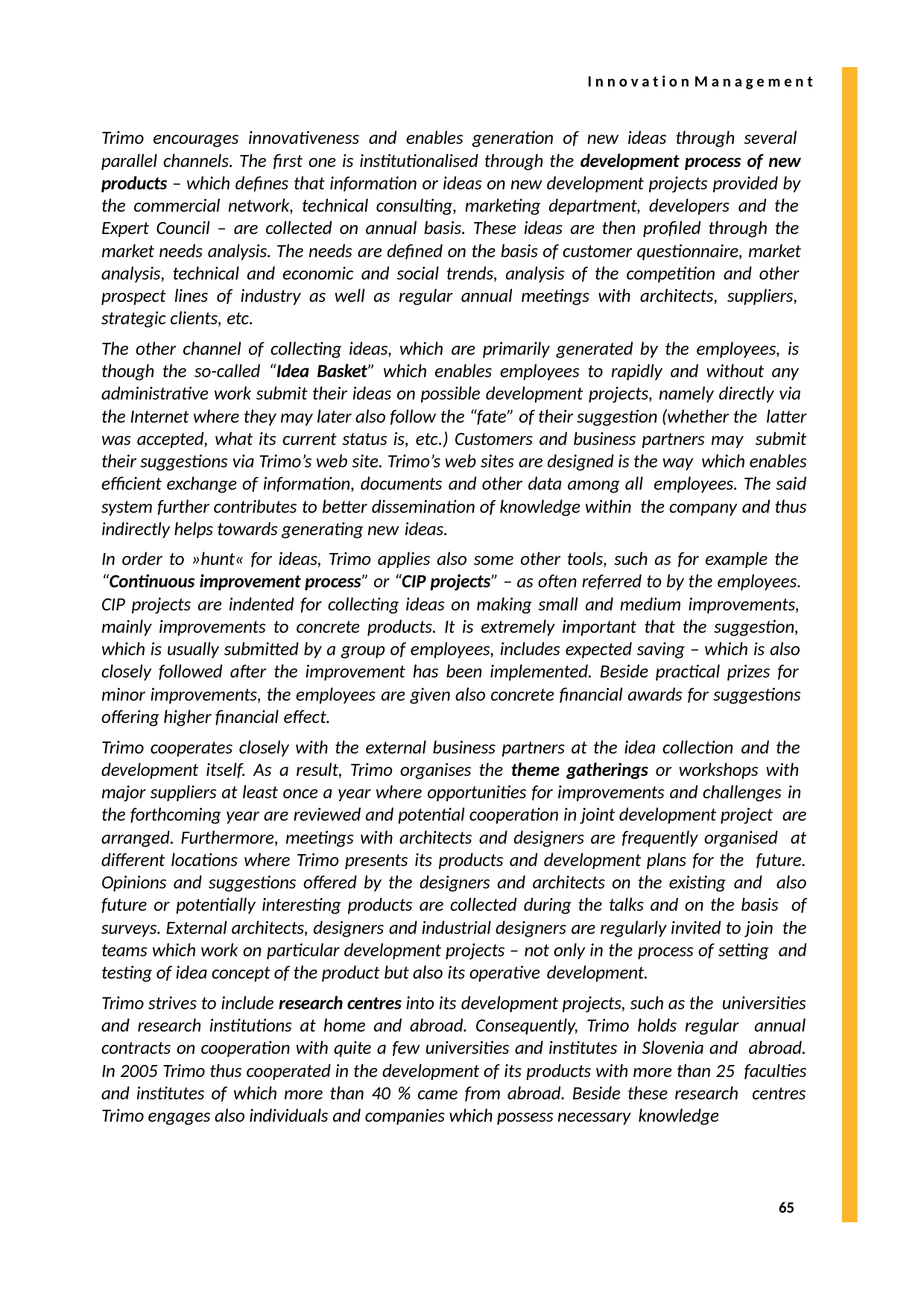

I n n o v a t i o n M a n a g e m e n t

Trimo encourages innovativeness and enables generation of new ideas through several  parallel channels. The first one is institutionalised through the development process of new  products – which defines that information or ideas on new development projects provided by  the commercial network, technical consulting, marketing department, developers and the  Expert Council – are collected on annual basis. These ideas are then profiled through the  market needs analysis. The needs are defined on the basis of customer questionnaire, market  analysis, technical and economic and social trends, analysis of the competition and other  prospect lines of industry as well as regular annual meetings with architects, suppliers,  strategic clients, etc.
The other channel of collecting ideas, which are primarily generated by the employees, is  though the so-called “Idea Basket” which enables employees to rapidly and without any  administrative work submit their ideas on possible development projects, namely directly via  the Internet where they may later also follow the “fate” of their suggestion (whether the  latter was accepted, what its current status is, etc.) Customers and business partners may  submit their suggestions via Trimo’s web site. Trimo’s web sites are designed is the way  which enables efficient exchange of information, documents and other data among all  employees. The said system further contributes to better dissemination of knowledge within  the company and thus indirectly helps towards generating new ideas.
In order to »hunt« for ideas, Trimo applies also some other tools, such as for example the  “Continuous improvement process” or “CIP projects” – as often referred to by the employees.  CIP projects are indented for collecting ideas on making small and medium improvements,  mainly improvements to concrete products. It is extremely important that the suggestion,  which is usually submitted by a group of employees, includes expected saving – which is also  closely followed after the improvement has been implemented. Beside practical prizes for  minor improvements, the employees are given also concrete financial awards for suggestions  offering higher financial effect.
Trimo cooperates closely with the external business partners at the idea collection and the  development itself. As a result, Trimo organises the theme gatherings or workshops with  major suppliers at least once a year where opportunities for improvements and challenges in  the forthcoming year are reviewed and potential cooperation in joint development project  are arranged. Furthermore, meetings with architects and designers are frequently organised  at different locations where Trimo presents its products and development plans for the  future. Opinions and suggestions offered by the designers and architects on the existing and  also future or potentially interesting products are collected during the talks and on the basis  of surveys. External architects, designers and industrial designers are regularly invited to join  the teams which work on particular development projects – not only in the process of setting  and testing of idea concept of the product but also its operative development.
Trimo strives to include research centres into its development projects, such as the  universities and research institutions at home and abroad. Consequently, Trimo holds regular  annual contracts on cooperation with quite a few universities and institutes in Slovenia and  abroad. In 2005 Trimo thus cooperated in the development of its products with more than 25  faculties and institutes of which more than 40 % came from abroad. Beside these research  centres Trimo engages also individuals and companies which possess necessary knowledge
65